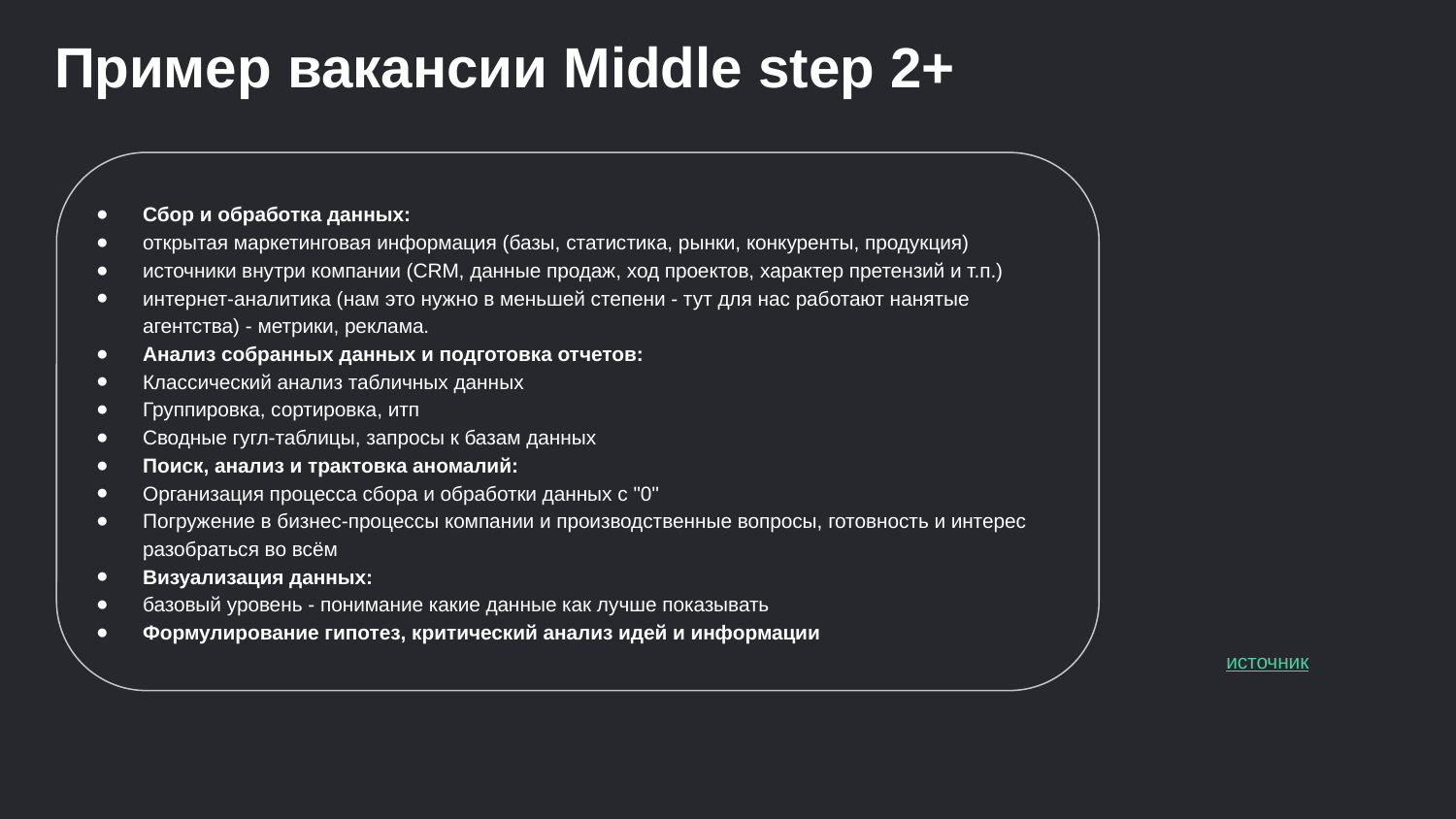

Пример вакансии Middle step 2+

Сбор и обработка данных:
открытая маркетинговая информация (базы, статистика, рынки, конкуренты, продукция)
источники внутри компании (CRM, данные продаж, ход проектов, характер претензий и т.п.)
интернет-аналитика (нам это нужно в меньшей степени - тут для нас работают нанятые агентства) - метрики, реклама.
Анализ собранных данных и подготовка отчетов:
Классический анализ табличных данных
Группировка, сортировка, итп
Сводные гугл-таблицы, запросы к базам данных
Поиск, анализ и трактовка аномалий:
Организация процесса сбора и обработки данных с "0"
Погружение в бизнес-процессы компании и производственные вопросы, готовность и интерес разобраться во всём
Визуализация данных:
базовый уровень - понимание какие данные как лучше показывать
Формулирование гипотез, критический анализ идей и информации
источник